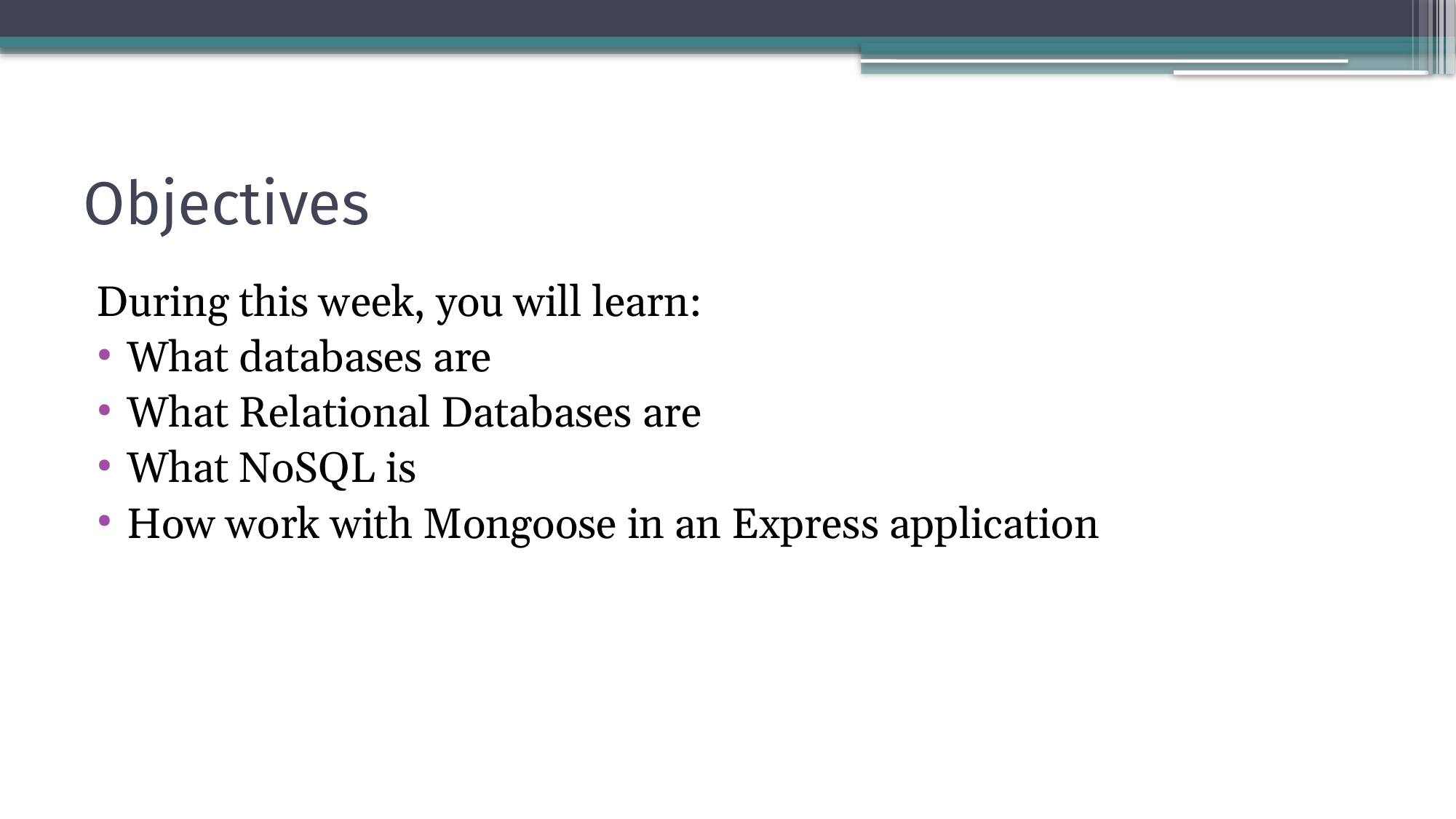

# Objectives
During this week, you will learn:
What databases are
What Relational Databases are
What NoSQL is
How work with Mongoose in an Express application